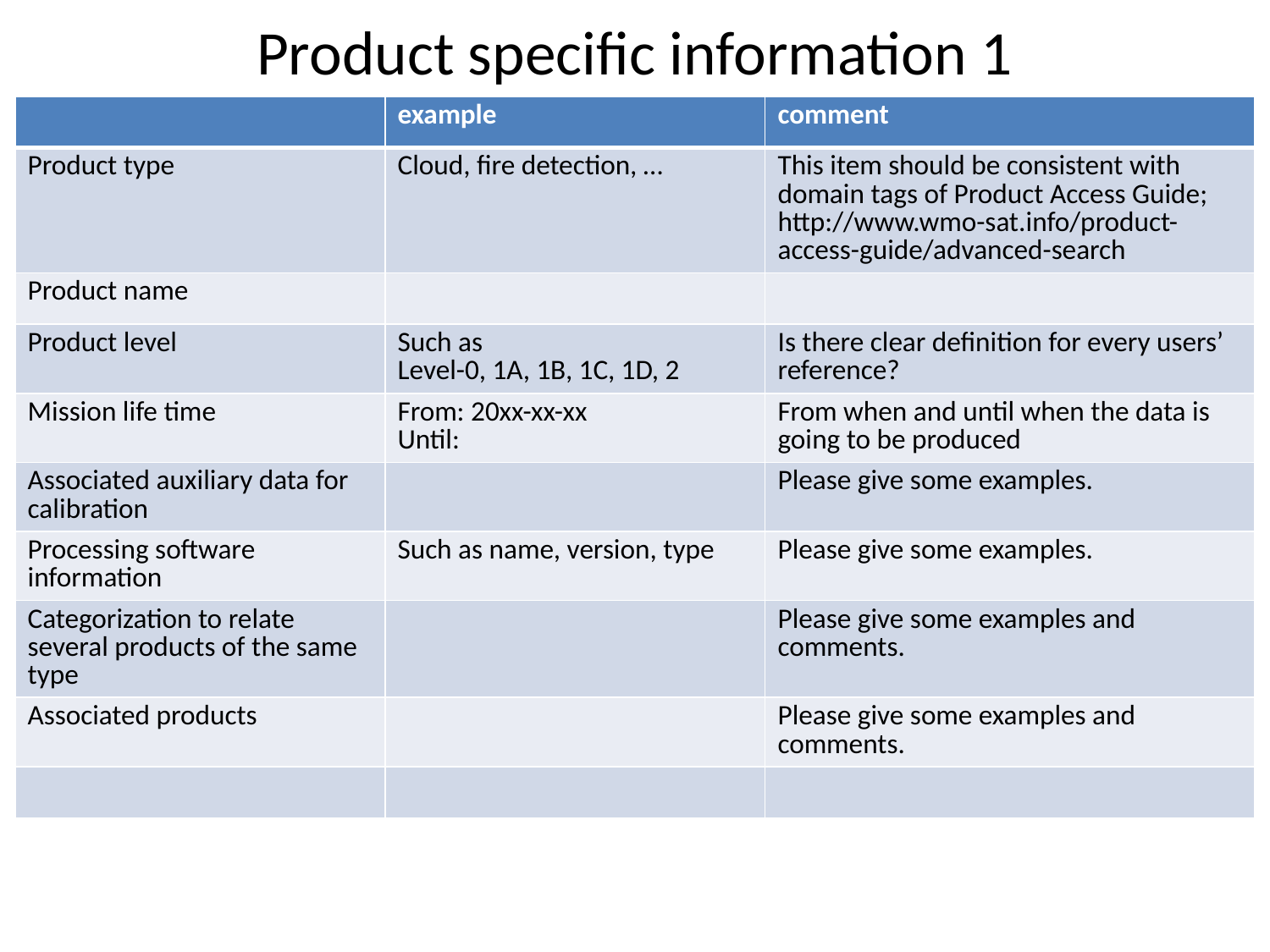

# Product specific information 1
|  | example | comment |
| --- | --- | --- |
| Product type | Cloud, fire detection, … | This item should be consistent with domain tags of Product Access Guide; http://www.wmo-sat.info/product-access-guide/advanced-search |
| Product name |  |  |
| Product level | Such as Level-0, 1A, 1B, 1C, 1D, 2 | Is there clear definition for every users’ reference? |
| Mission life time | From: 20xx-xx-xx Until: | From when and until when the data is going to be produced |
| Associated auxiliary data for calibration |  | Please give some examples. |
| Processing software information | Such as name, version, type | Please give some examples. |
| Categorization to relate several products of the same type |  | Please give some examples and comments. |
| Associated products |  | Please give some examples and comments. |
|  |  |  |